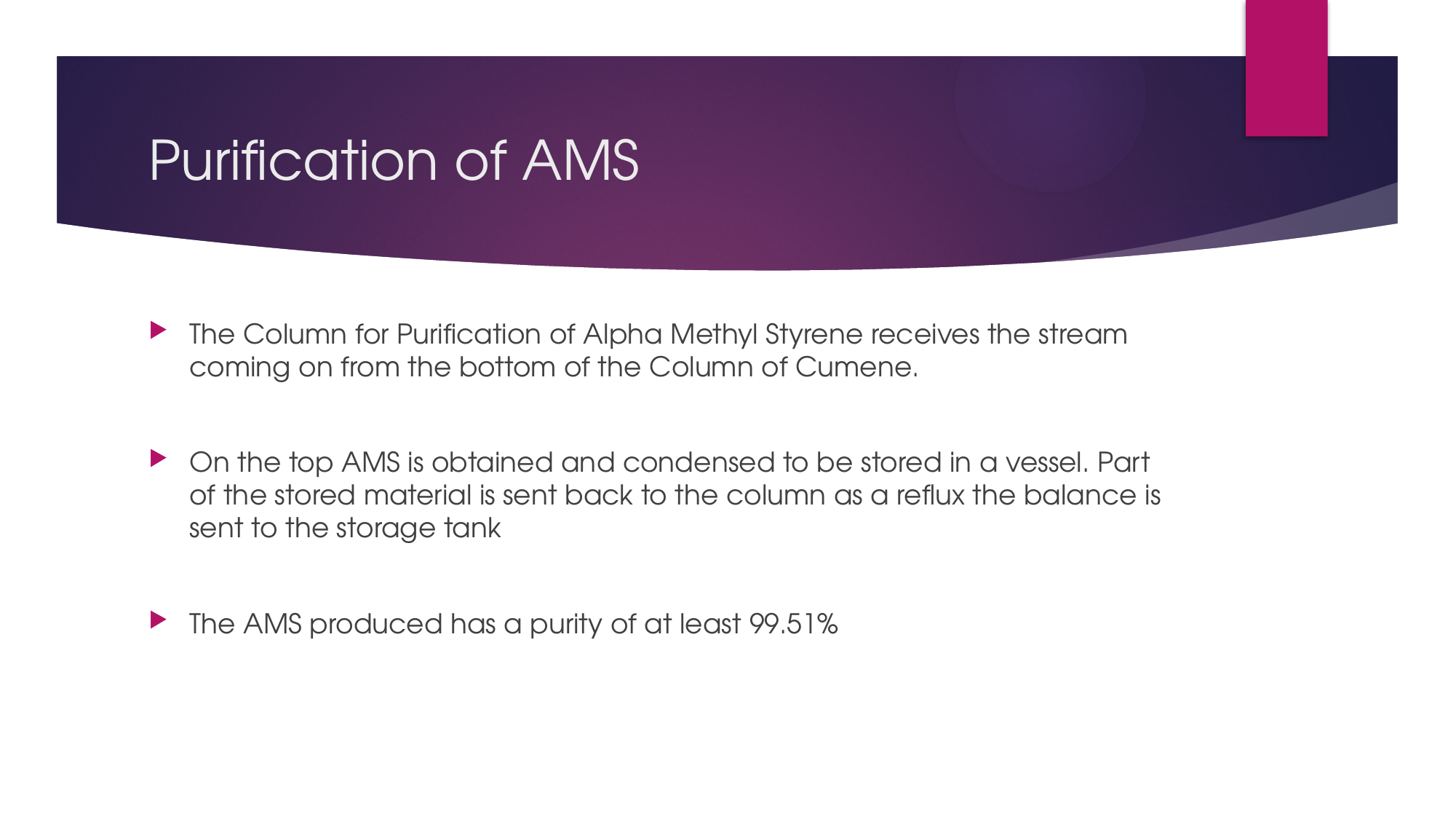

# Purification of AMS
The Column for Purification of Alpha Methyl Styrene receives the stream coming on from the bottom of the Column of Cumene.

On the top AMS is obtained and condensed to be stored in a vessel. Part of the stored material is sent back to the column as a reflux the balance is sent to the storage tank

The AMS produced has a purity of at least 99.51%